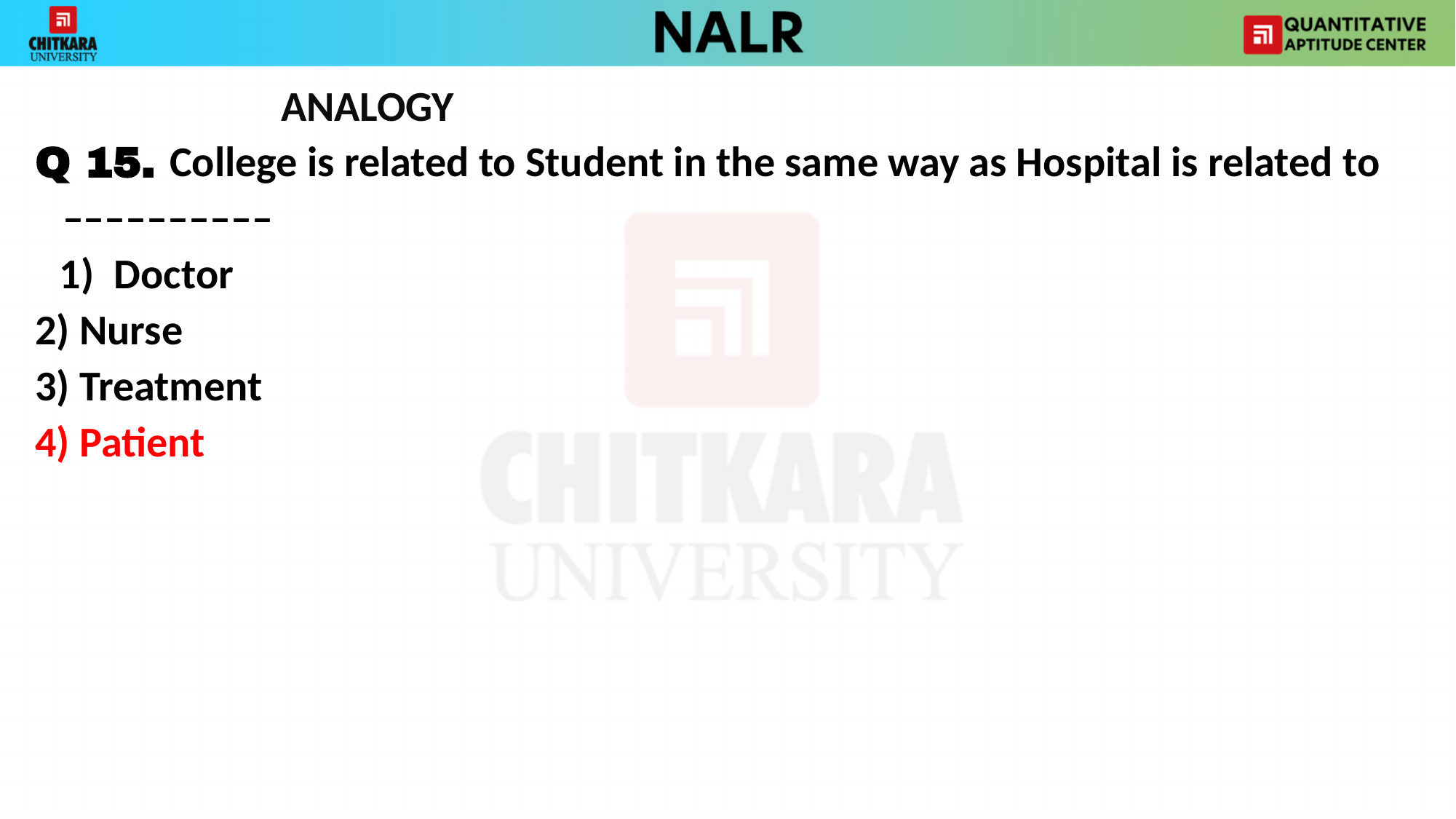

ANALOGY
Q 15. College is related to Student in the same way as Hospital is related to ––––––––––
Doctor
2) Nurse
3) Treatment
4) Patient